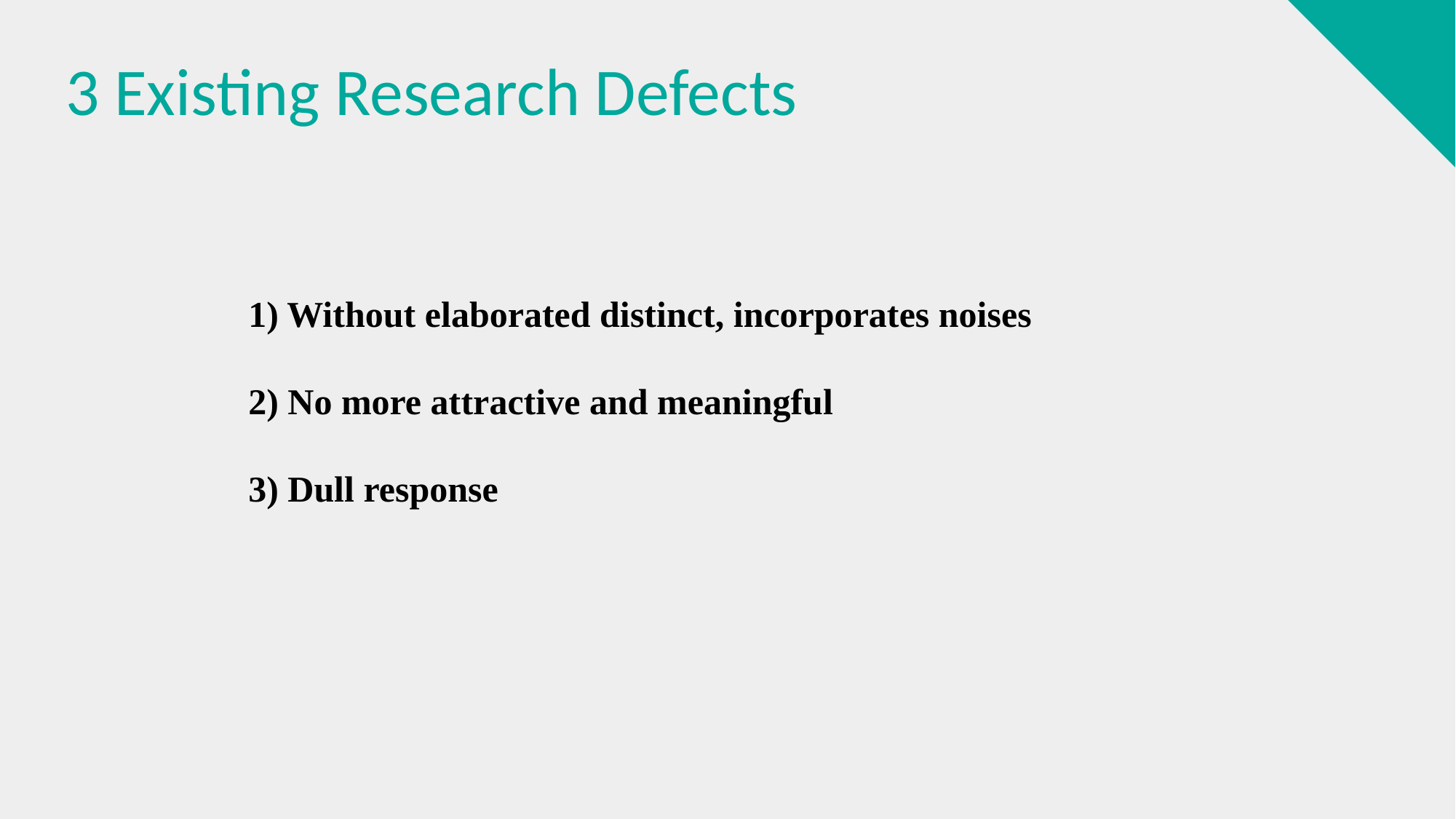

# 3 Existing Research Defects
1) Without elaborated distinct, incorporates noises

2) No more attractive and meaningful

3) Dull response